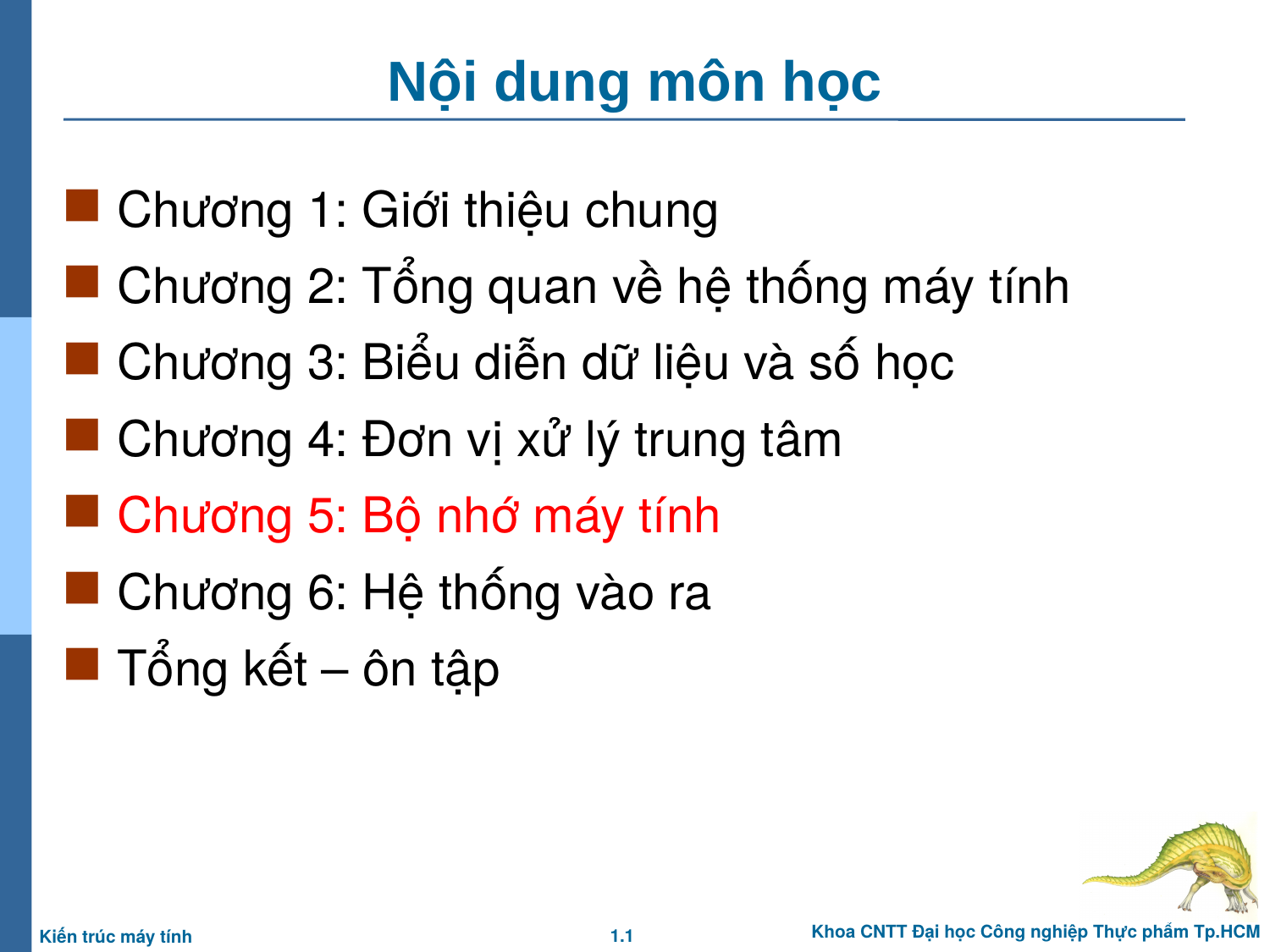

# Nội dung môn học
Chương 1: Giới thiệu chung
Chương 2: Tổng quan về hệ thống máy tính
Chương 3: Biểu diễn dữ liệu và số học
Chương 4: Đơn vị xử lý trung tâm
Chương 5: Bộ nhớ máy tính
Chương 6: Hệ thống vào ra
Tổng kết – ôn tập